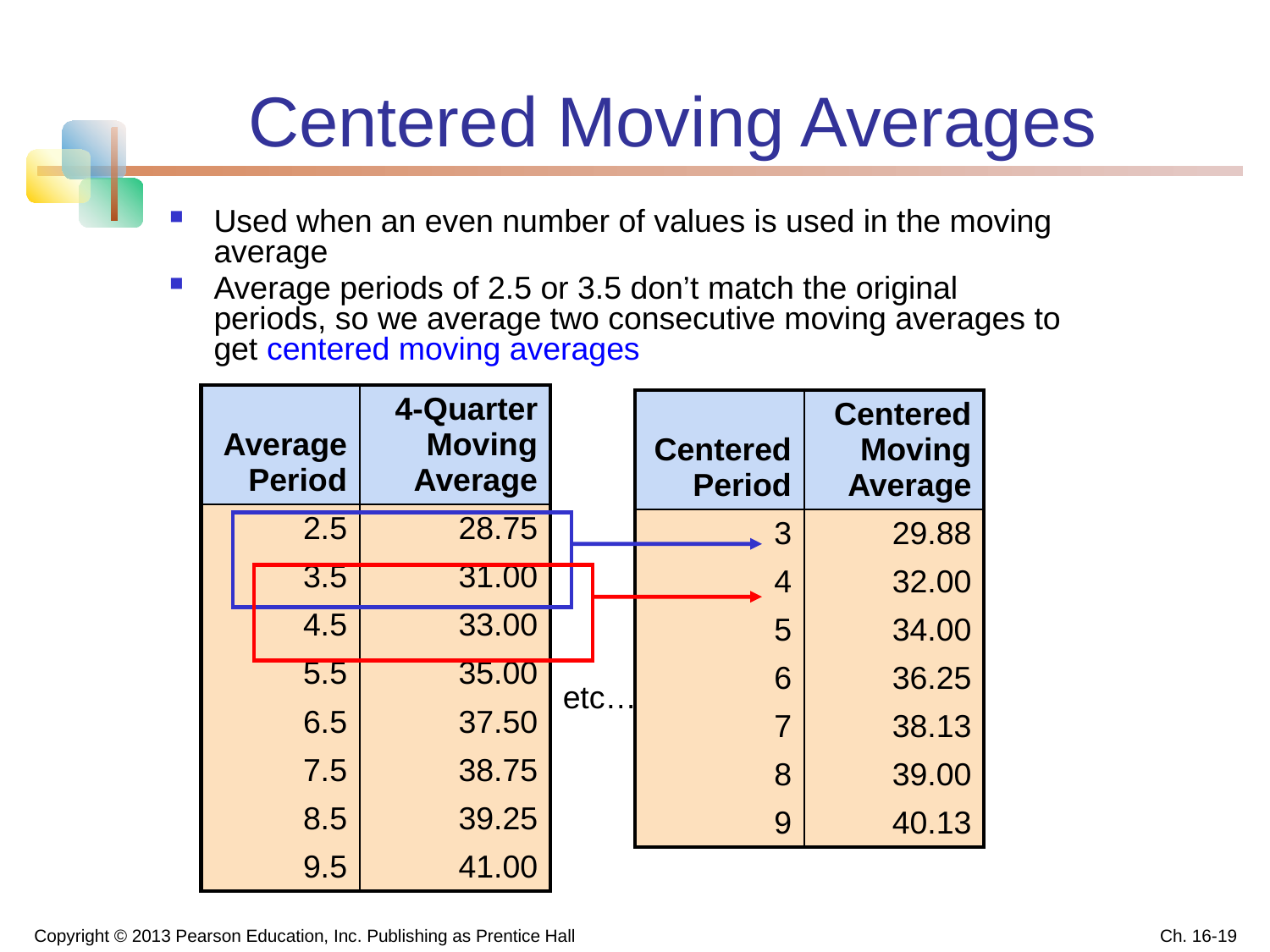

# Centered Moving Averages
Used when an even number of values is used in the moving average
Average periods of 2.5 or 3.5 don’t match the original periods, so we average two consecutive moving averages to get centered moving averages
| Average Period | 4-Quarter Moving Average |
| --- | --- |
| 2.5 | 28.75 |
| 3.5 | 31.00 |
| 4.5 | 33.00 |
| 5.5 | 35.00 |
| 6.5 | 37.50 |
| 7.5 | 38.75 |
| 8.5 | 39.25 |
| 9.5 | 41.00 |
| Centered Period | Centered Moving Average |
| --- | --- |
| 3 | 29.88 |
| 4 | 32.00 |
| 5 | 34.00 |
| 6 | 36.25 |
| 7 | 38.13 |
| 8 | 39.00 |
| 9 | 40.13 |

etc…
Copyright © 2013 Pearson Education, Inc. Publishing as Prentice Hall
Ch. 16-19